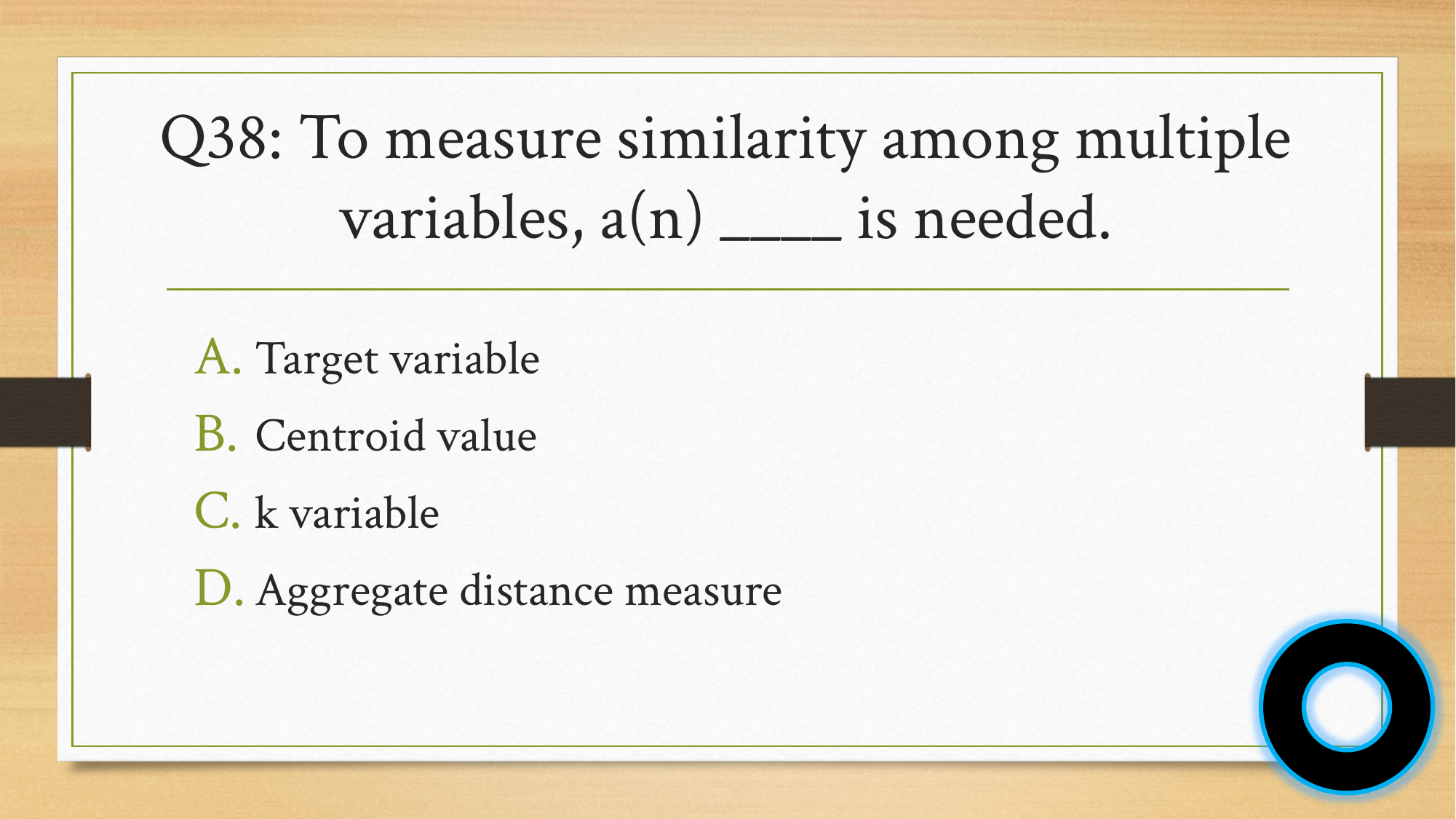

# Q38: To measure similarity among multiple variables, a(n) ____ is needed.
Target variable
Centroid value
k variable
Aggregate distance measure